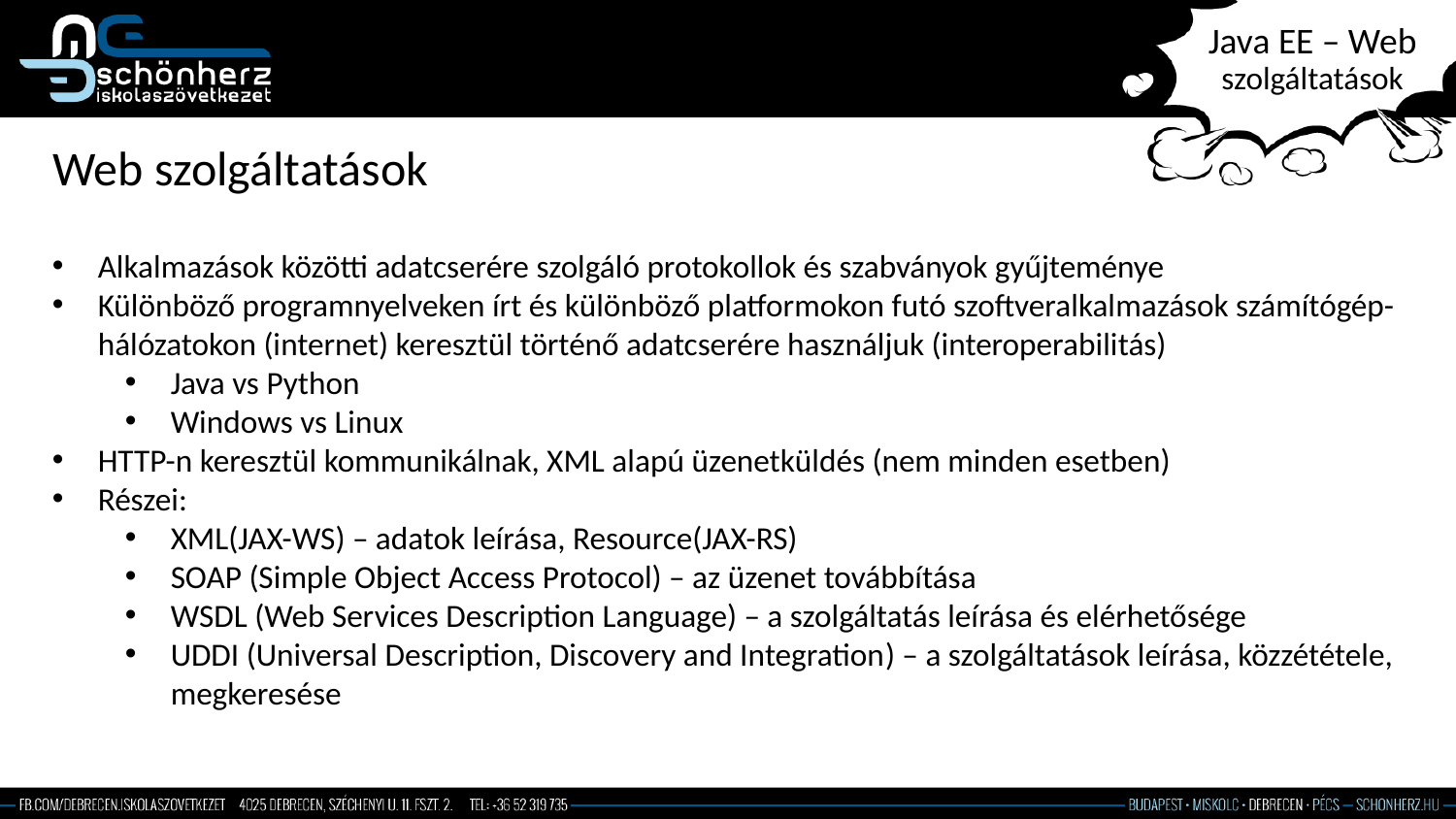

# Java EE – Web szolgáltatások
Web szolgáltatások
Alkalmazások közötti adatcserére szolgáló protokollok és szabványok gyűjteménye
Különböző programnyelveken írt és különböző platformokon futó szoftveralkalmazások számítógép-hálózatokon (internet) keresztül történő adatcserére használjuk (interoperabilitás)
Java vs Python
Windows vs Linux
HTTP-n keresztül kommunikálnak, XML alapú üzenetküldés (nem minden esetben)
Részei:
XML(JAX-WS) – adatok leírása, Resource(JAX-RS)
SOAP (Simple Object Access Protocol) – az üzenet továbbítása
WSDL (Web Services Description Language) – a szolgáltatás leírása és elérhetősége
UDDI (Universal Description, Discovery and Integration) – a szolgáltatások leírása, közzététele, megkeresése